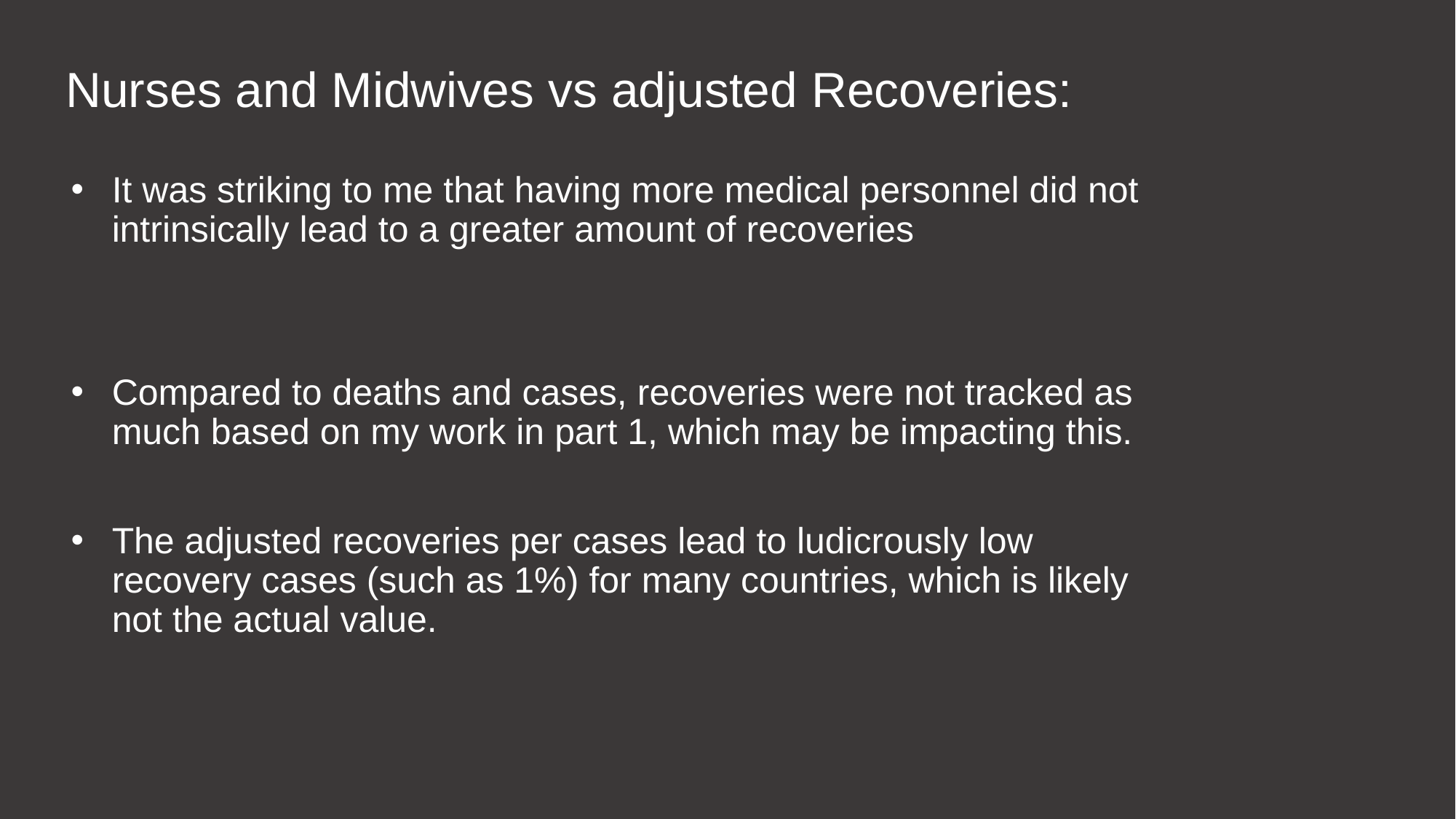

# Nurses and Midwives vs adjusted Recoveries:
It was striking to me that having more medical personnel did not intrinsically lead to a greater amount of recoveries

Compared to deaths and cases, recoveries were not tracked as much based on my work in part 1, which may be impacting this.

The adjusted recoveries per cases lead to ludicrously low recovery cases (such as 1%) for many countries, which is likely not the actual value.